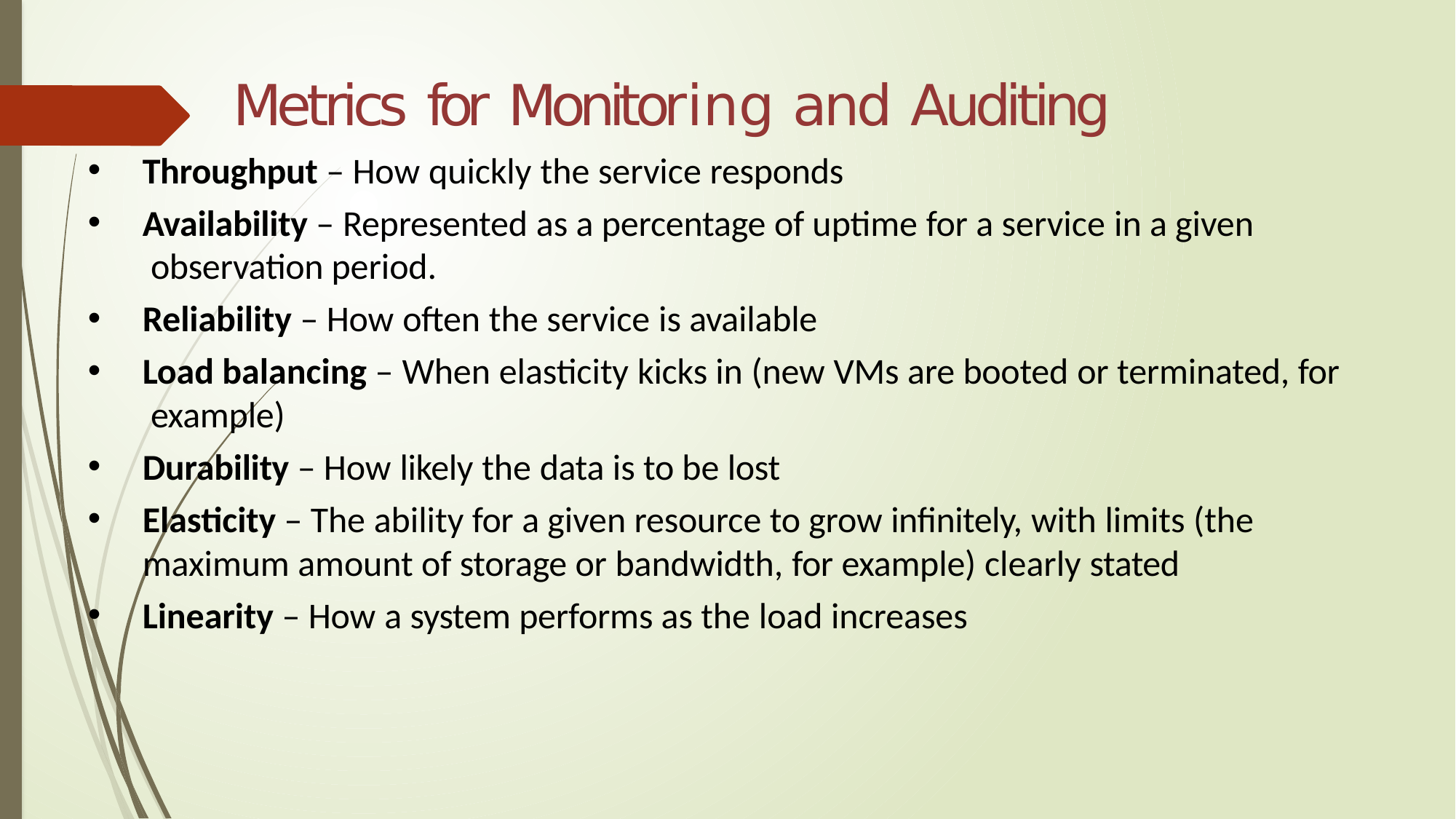

# Metrics for Monitoring and Auditing
Throughput – How quickly the service responds
Availability – Represented as a percentage of uptime for a service in a given  observation period.
Reliability – How often the service is available
Load balancing – When elasticity kicks in (new VMs are booted or terminated, for  example)
Durability – How likely the data is to be lost
Elasticity – The ability for a given resource to grow infinitely, with limits (the
maximum amount of storage or bandwidth, for example) clearly stated
Linearity – How a system performs as the load increases
15